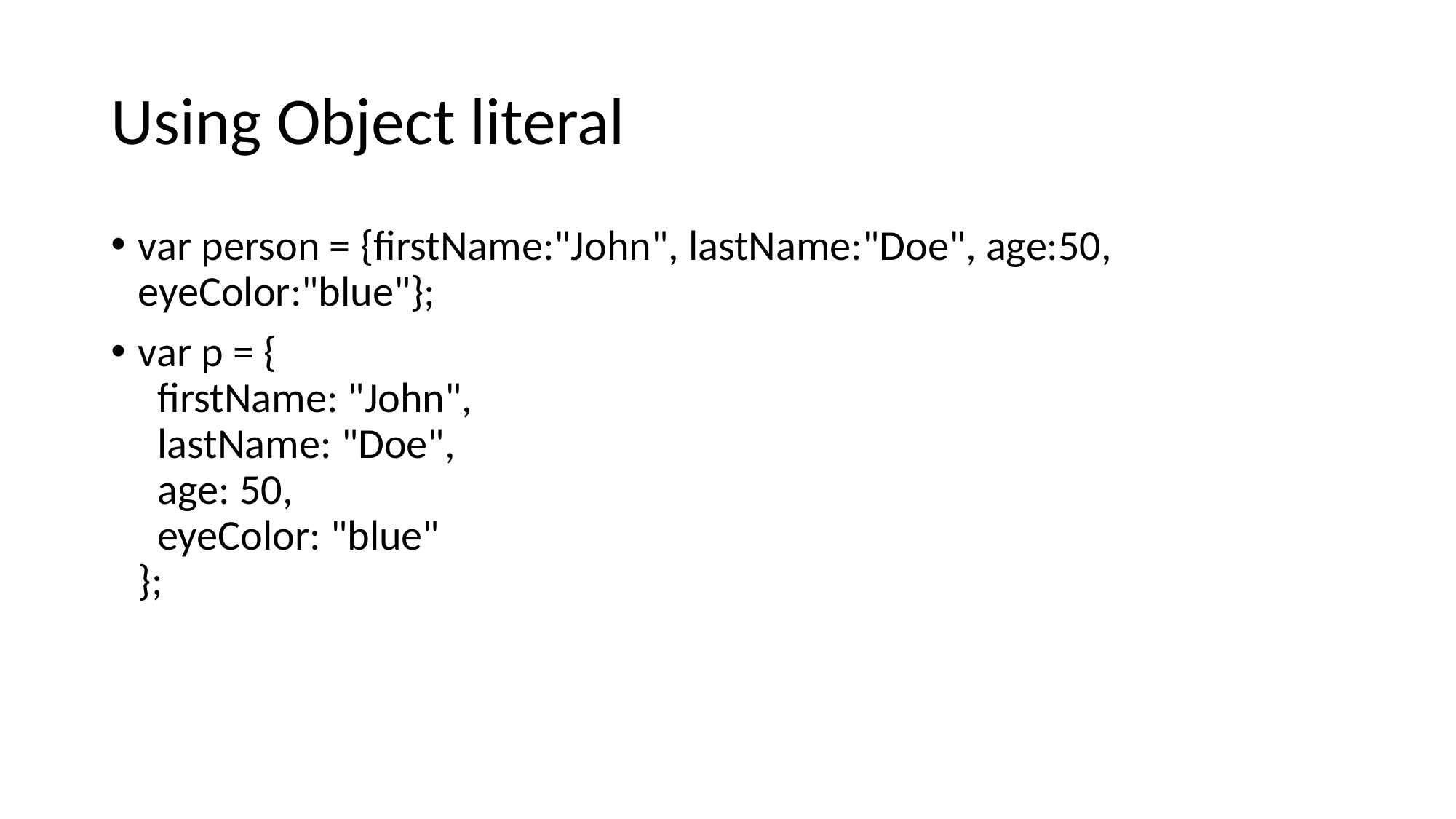

# Using Object literal
var person = {firstName:"John", lastName:"Doe", age:50, eyeColor:"blue"};
var p = {
  firstName: "John",
  lastName: "Doe",
  age: 50,
  eyeColor: "blue"
};